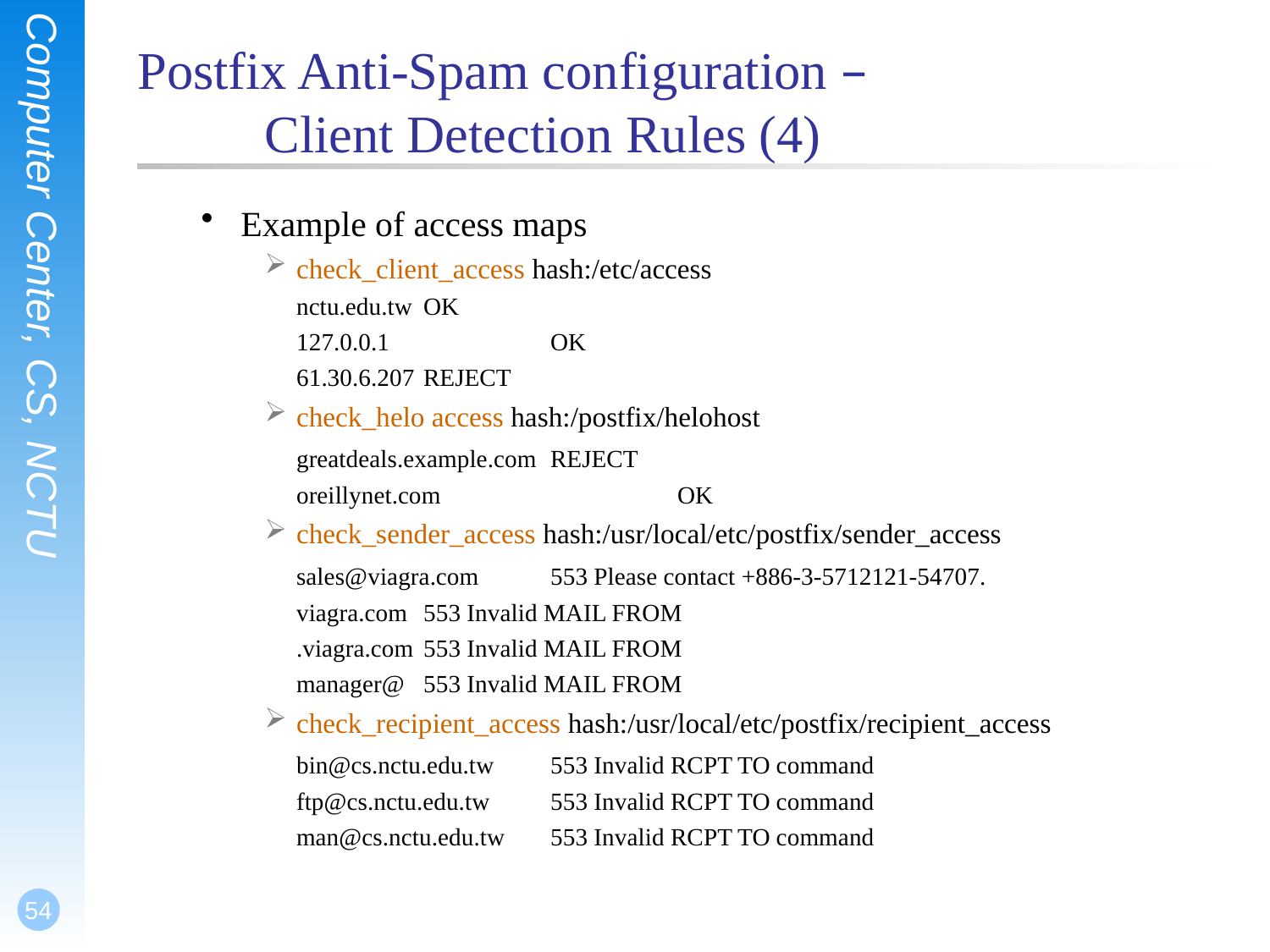

# Postfix Anti-Spam configuration – Client Detection Rules (4)
Example of access maps
check_client_access hash:/etc/access
	nctu.edu.tw	OK
	127.0.0.1		OK
	61.30.6.207	REJECT
check_helo access hash:/postfix/helohost
	greatdeals.example.com	REJECT
	oreillynet.com		OK
check_sender_access hash:/usr/local/etc/postfix/sender_access
	sales@viagra.com	553 Please contact +886-3-5712121-54707.
	viagra.com	553 Invalid MAIL FROM
	.viagra.com	553 Invalid MAIL FROM
	manager@	553 Invalid MAIL FROM
check_recipient_access hash:/usr/local/etc/postfix/recipient_access
	bin@cs.nctu.edu.tw	553 Invalid RCPT TO command
	ftp@cs.nctu.edu.tw	553 Invalid RCPT TO command
	man@cs.nctu.edu.tw	553 Invalid RCPT TO command